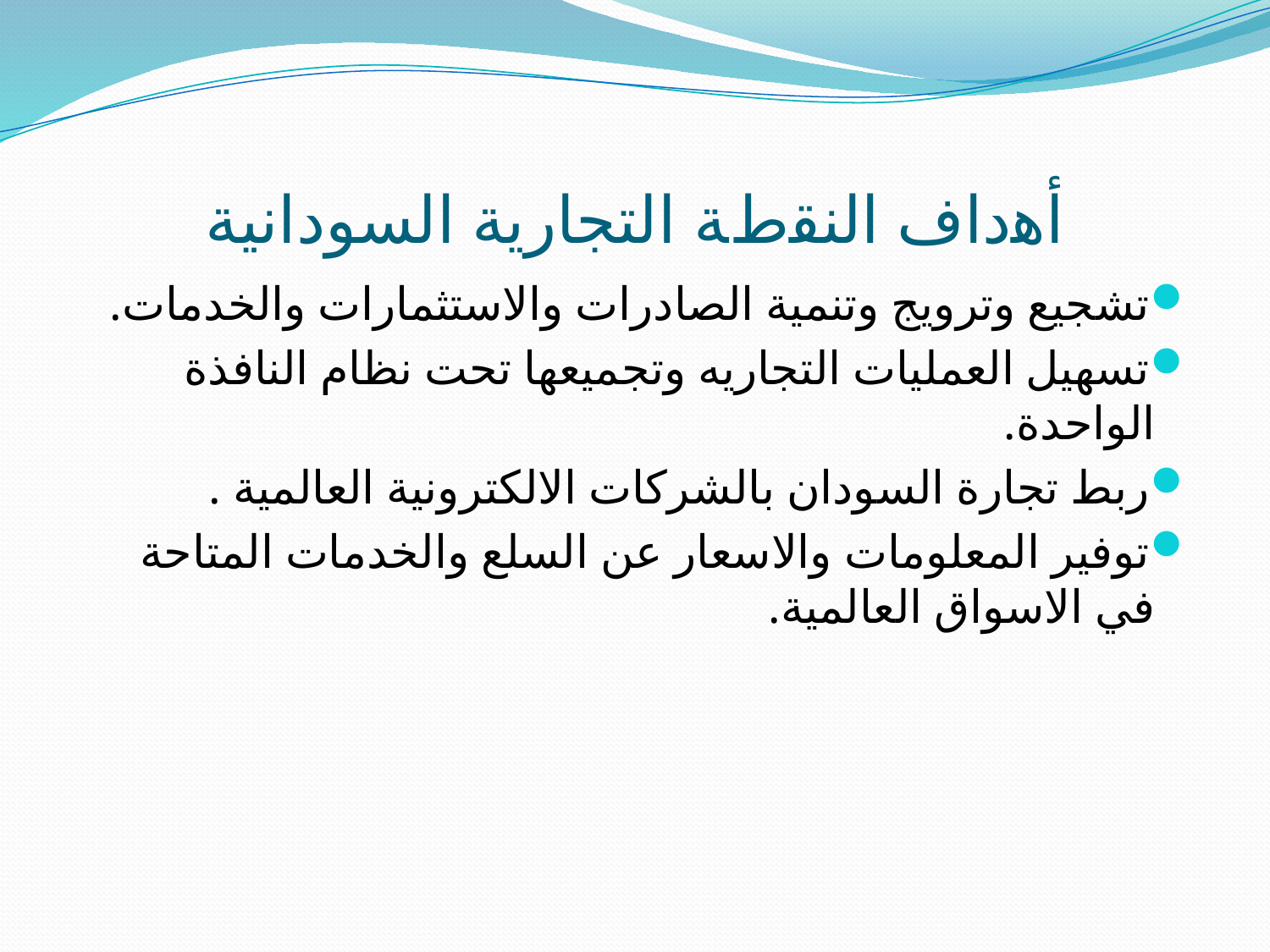

# ﺃﻫﺩﺍﻑ ﺍﻟﻨﻘﻁﺔ التجارية السودانية
تشجيع وترويج وتنمية الصادرات والاستثمارات والخدمات.
تسهيل العمليات التجاريه وتجميعها تحت نظام النافذة الواحدة.
ربط تجارة السودان بالشركات الالكترونية العالمية .
توفير المعلومات والاسعار عن السلع والخدمات المتاحة في الاسواق العالمية.